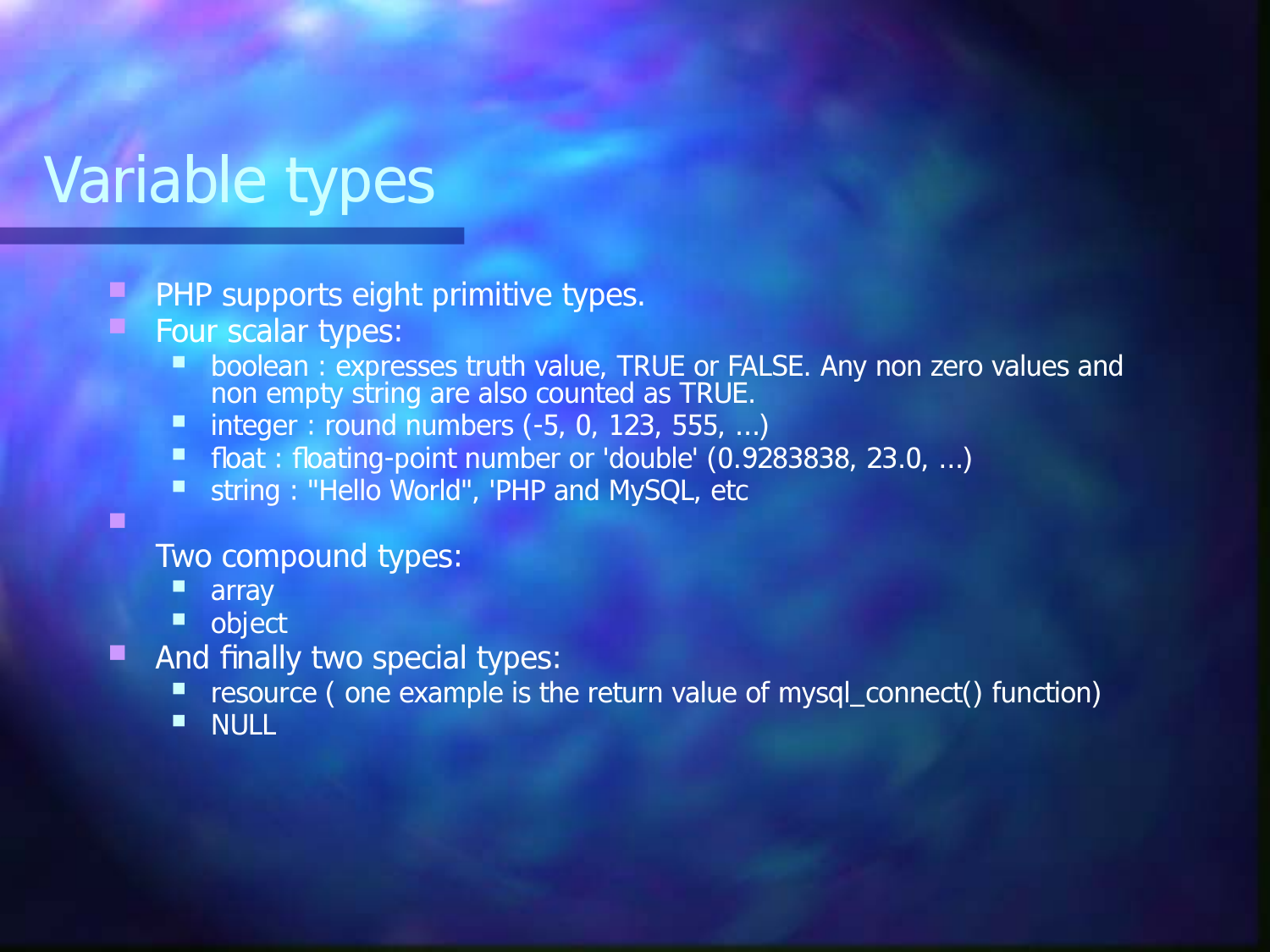

# Variable types
PHP supports eight primitive types.
Four scalar types:
boolean : expresses truth value, TRUE or FALSE. Any non zero values and non empty string are also counted as TRUE.
integer : round numbers (-5, 0, 123, 555, ...)
float : floating-point number or 'double' (0.9283838, 23.0, ...)
string : "Hello World", 'PHP and MySQL, etc
Two compound types:
array
object
And finally two special types:
resource ( one example is the return value of mysql_connect() function)
NULL